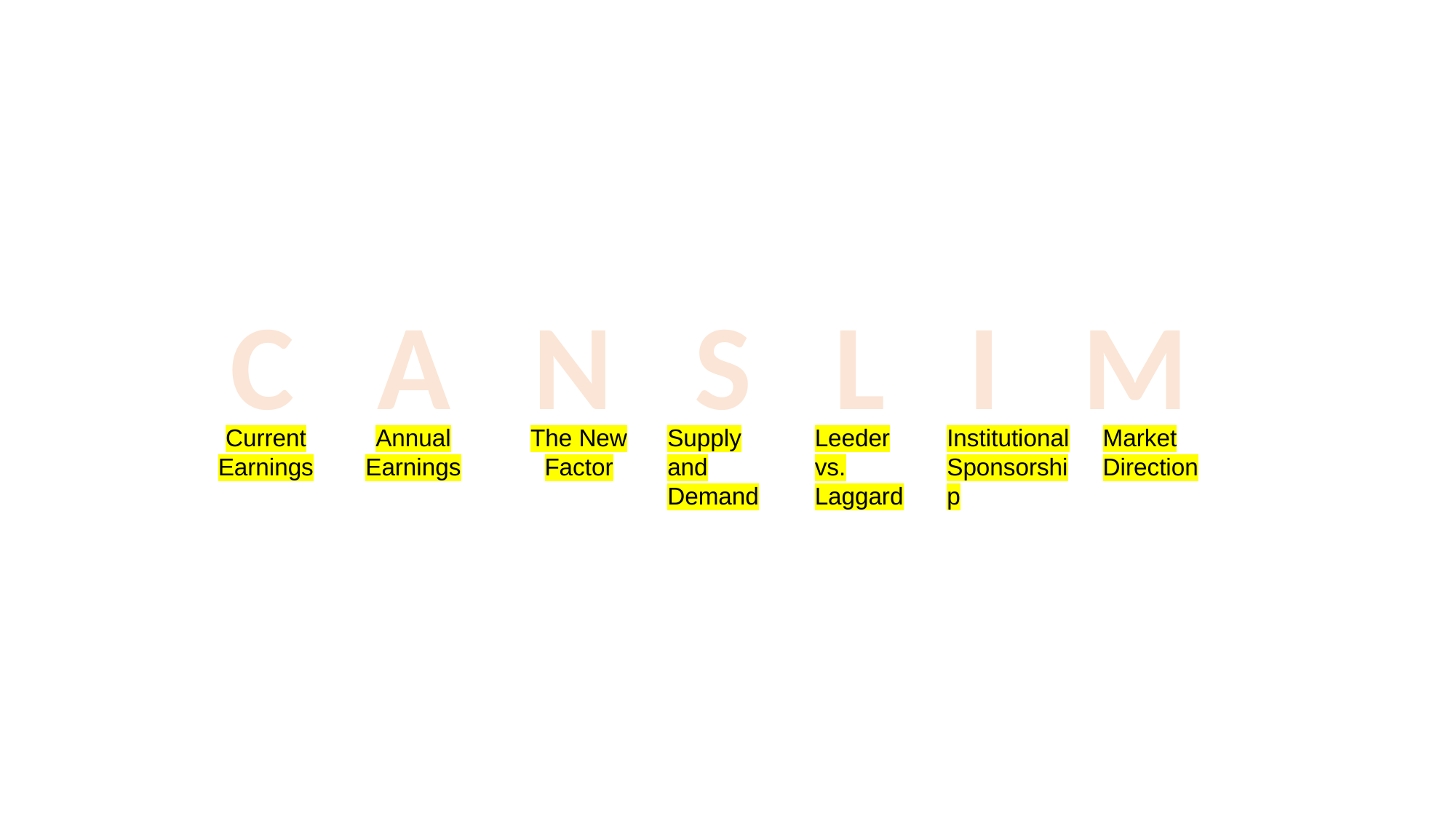

C   A   N   S   L   I   M
Institutional Sponsorship
Market Direction
Leeder vs. Laggard
Current Earnings
Annual Earnings
The New
Factor
Supply and Demand